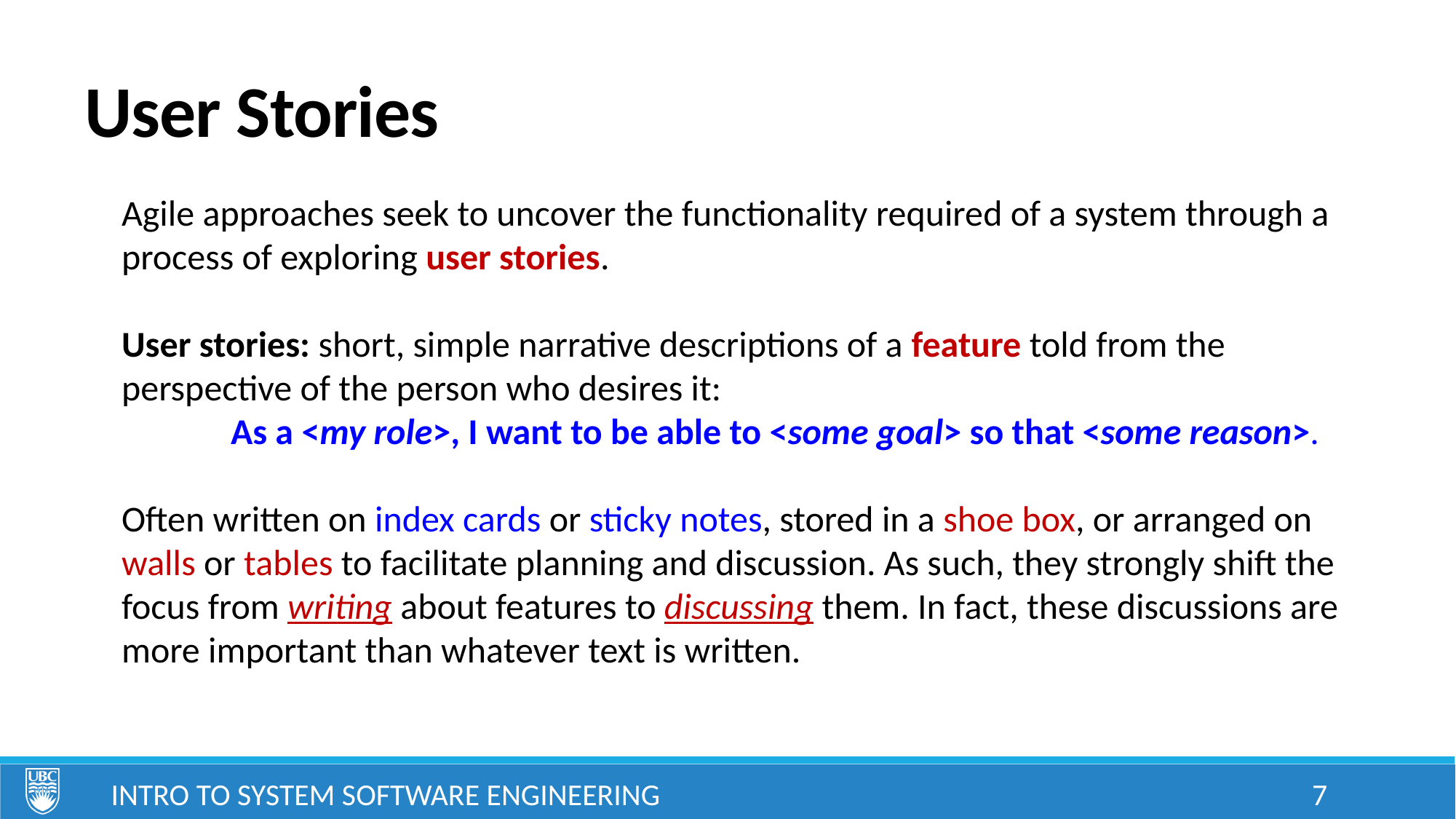

# User Stories
Agile approaches seek to uncover the functionality required of a system through a process of exploring user stories.
User stories: short, simple narrative descriptions of a feature told from the perspective of the person who desires it:
	As a <my role>, I want to be able to <some goal> so that <some reason>.
Often written on index cards or sticky notes, stored in a shoe box, or arranged on walls or tables to facilitate planning and discussion. As such, they strongly shift the focus from writing about features to discussing them. In fact, these discussions are more important than whatever text is written.
Intro to System Software Engineering
7